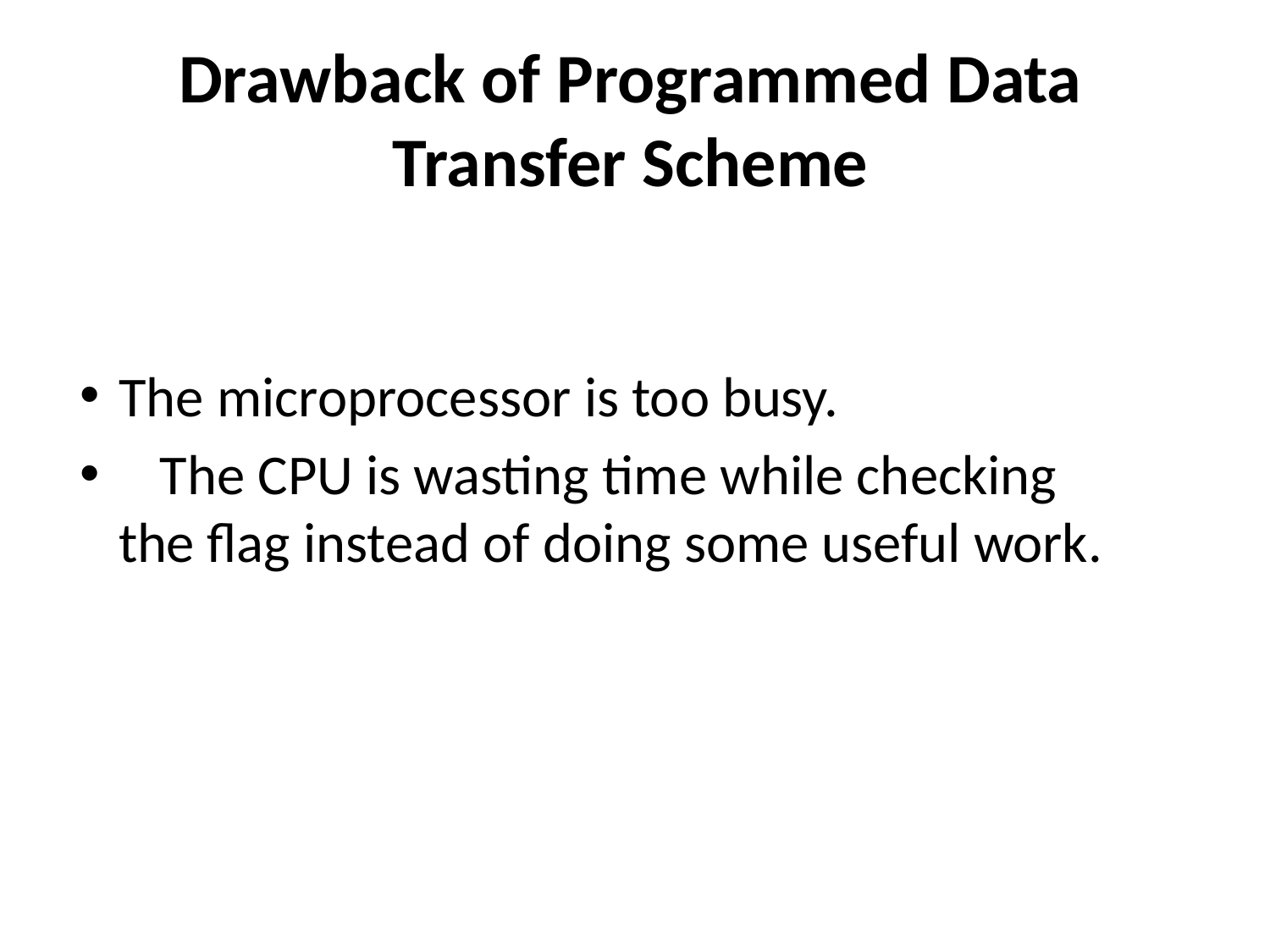

# Drawback of Programmed Data Transfer Scheme
The microprocessor is too busy.
	The CPU is wasting time while checking the flag instead of doing some useful work.